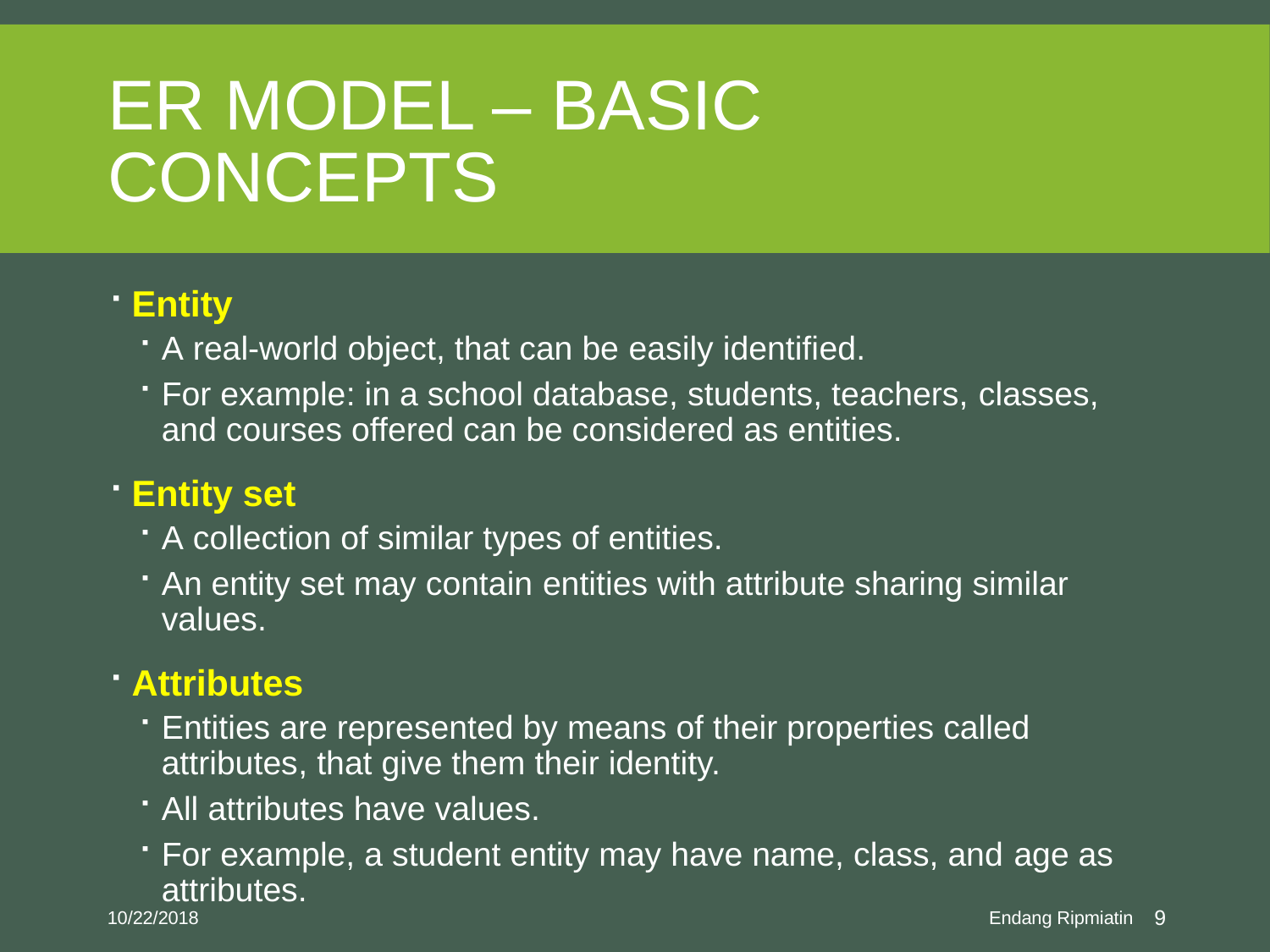

# ER MODEL – BASIC CONCEPTS
Entity
A real-world object, that can be easily identified.
For example: in a school database, students, teachers, classes, and courses offered can be considered as entities.
Entity set
A collection of similar types of entities.
An entity set may contain entities with attribute sharing similar values.
Attributes
Entities are represented by means of their properties called attributes, that give them their identity.
All attributes have values.
For example, a student entity may have name, class, and age as attributes.

10/22/2018
Endang Ripmiatin
9